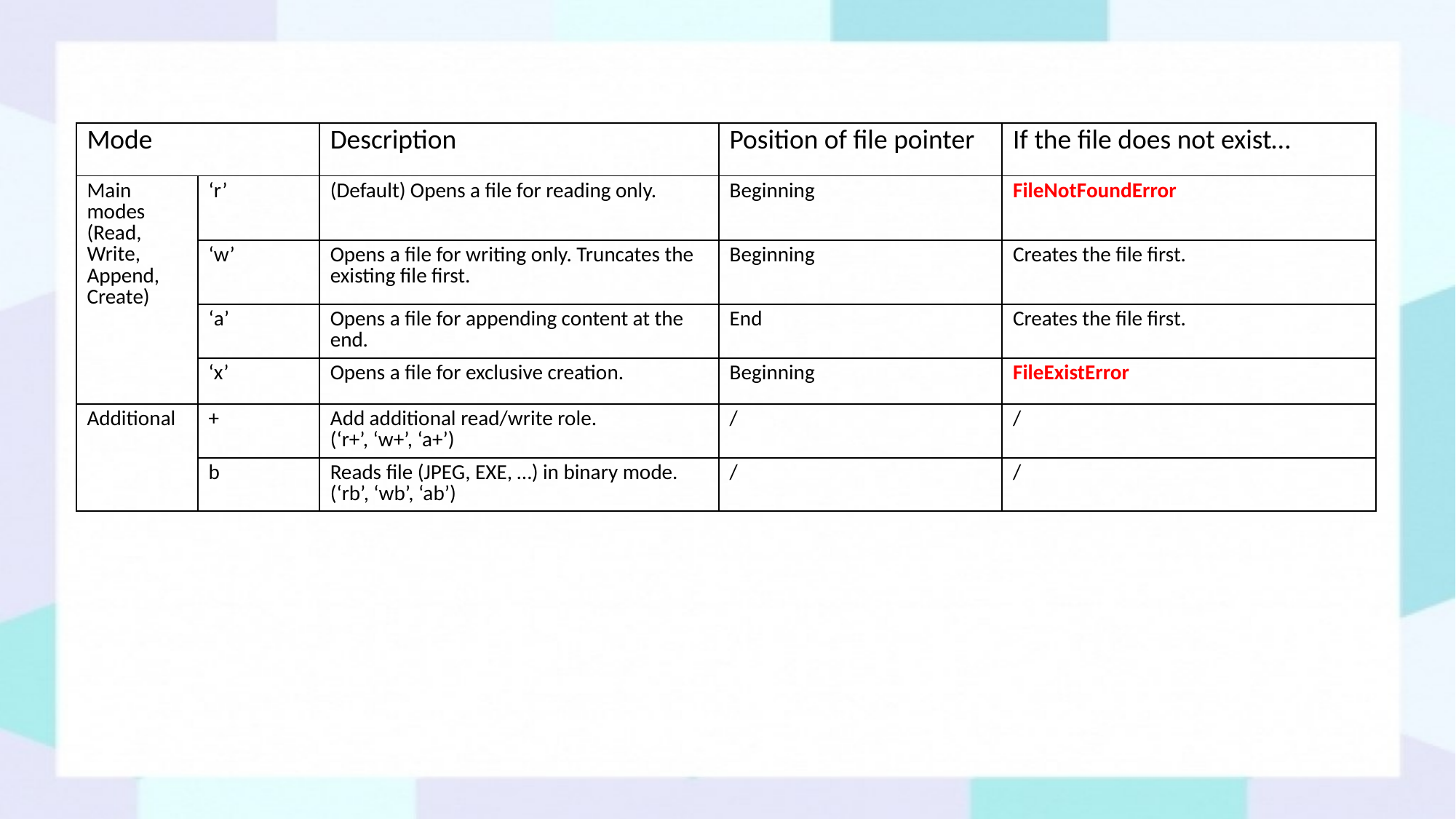

| Mode |  | Description | Position of file pointer | If the file does not exist… |
| --- | --- | --- | --- | --- |
| Main modes (Read, Write, Append, Create) | ‘r’ | (Default) Opens a file for reading only. | Beginning | FileNotFoundError |
|  | ‘w’ | Opens a file for writing only. Truncates the existing file first. | Beginning | Creates the file first. |
|  | ‘a’ | Opens a file for appending content at the end. | End | Creates the file first. |
|  | ‘x’ | Opens a file for exclusive creation. | Beginning | FileExistError |
| Additional | + | Add additional read/write role. (‘r+’, ‘w+’, ‘a+’) | / | / |
|  | b | Reads file (JPEG, EXE, …) in binary mode. (‘rb’, ‘wb’, ‘ab’) | / | / |